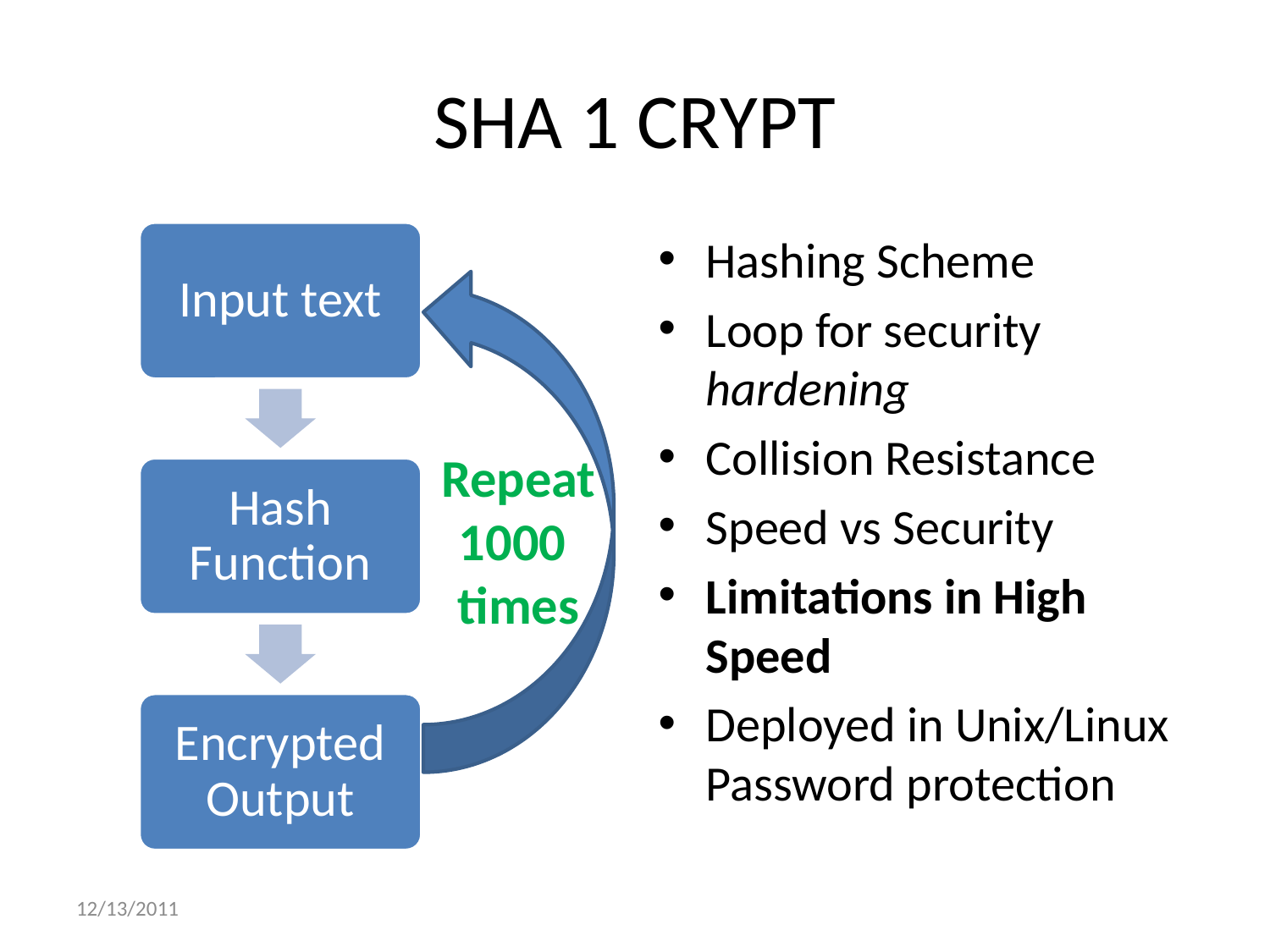

# SHA 1 CRYPT
Input text

Hash Function

Encrypted Output
Hashing Scheme
Loop for security hardening
Collision Resistance
Speed vs Security
Limitations in High Speed
Deployed in Unix/Linux Password protection

Repeat 1000
times
12/13/2011